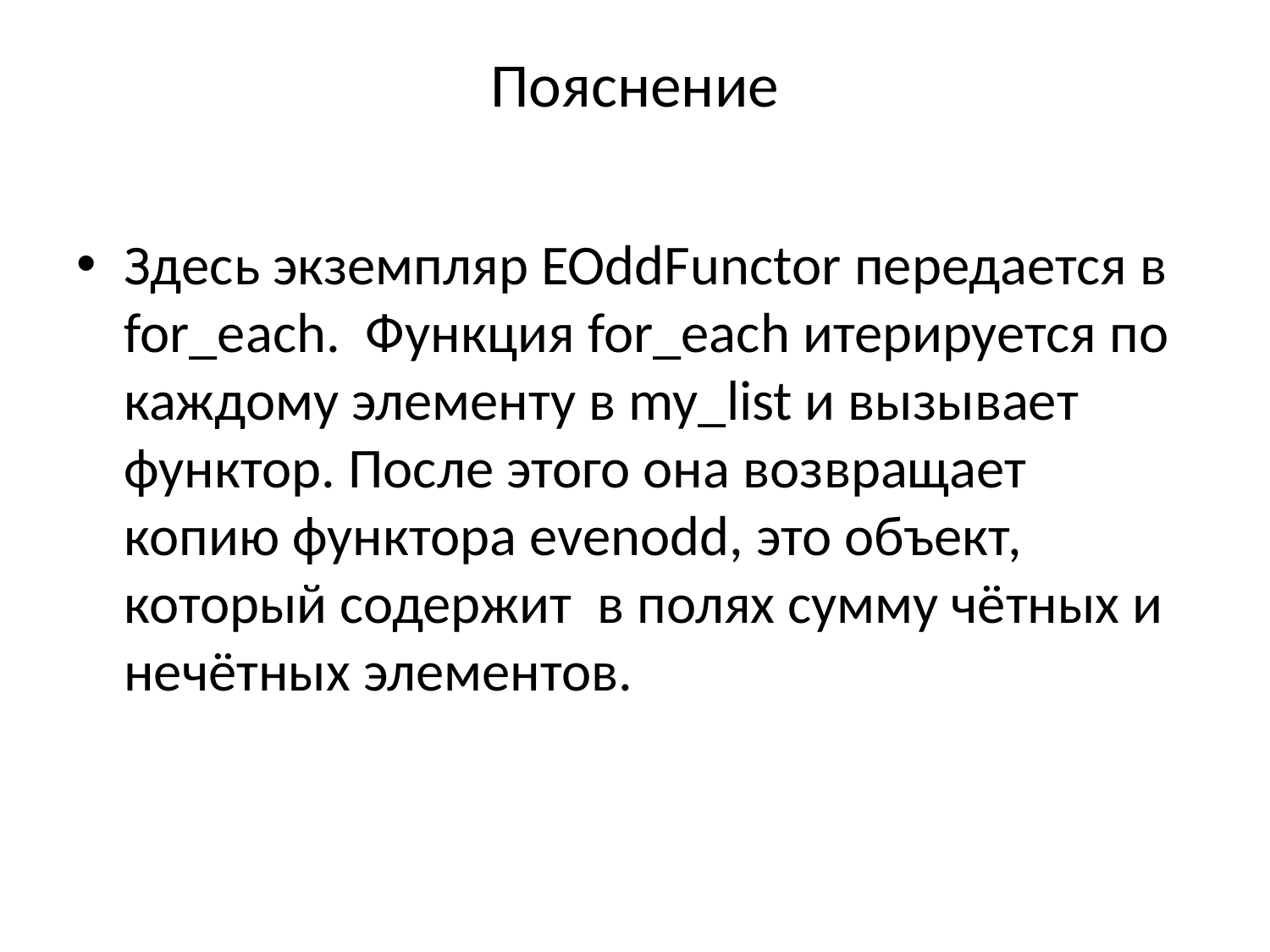

# Пояснение
Здесь экземпляр EOddFunctor передается в for_each.  Функция for_each итерируется по каждому элементу в my_list и вызывает функтор. После этого она возвращает копию функтора evenodd, это объект, который содержит  в полях сумму чётных и нечётных элементов.